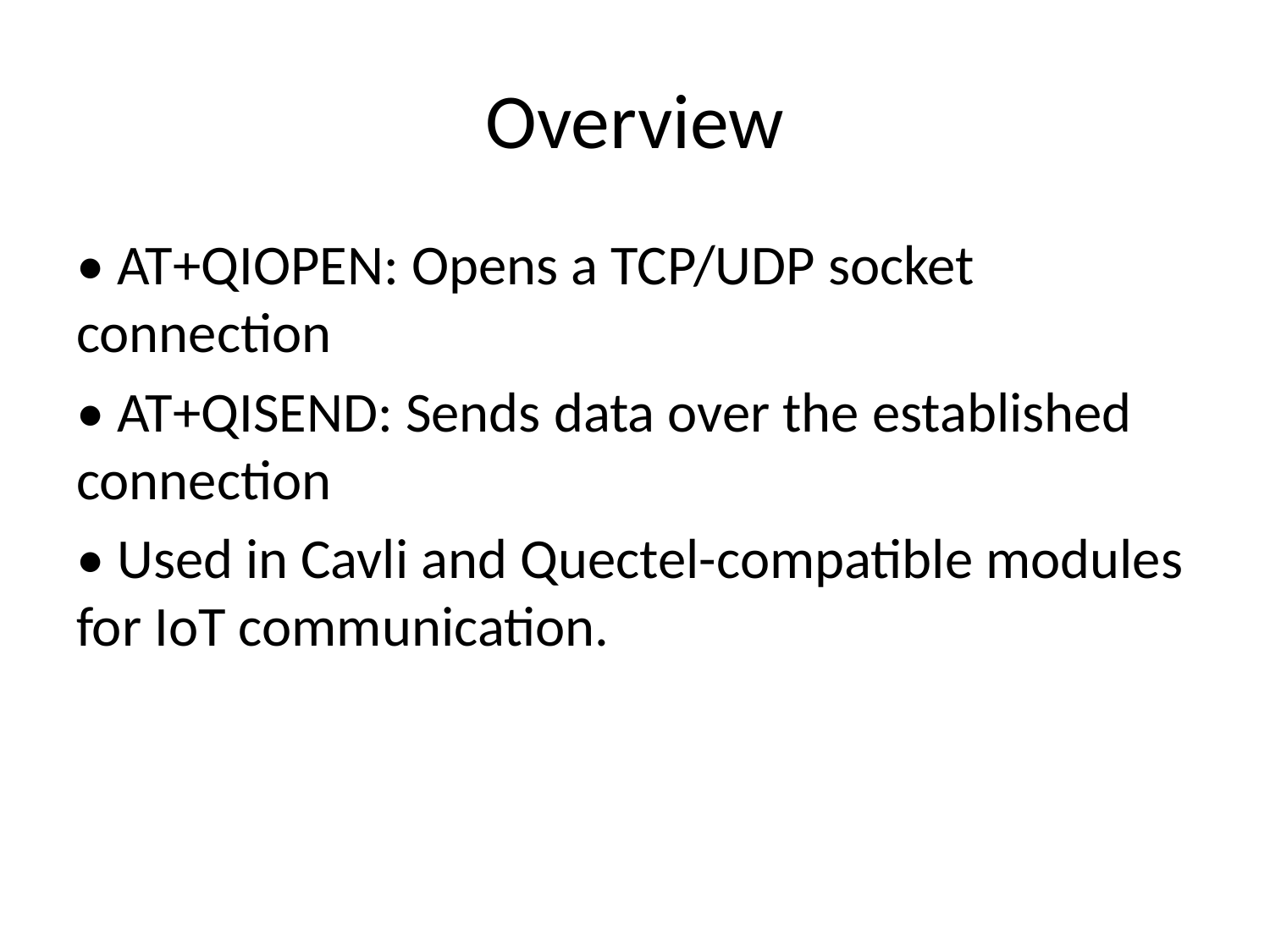

# Overview
• AT+QIOPEN: Opens a TCP/UDP socket connection
• AT+QISEND: Sends data over the established connection
• Used in Cavli and Quectel-compatible modules for IoT communication.